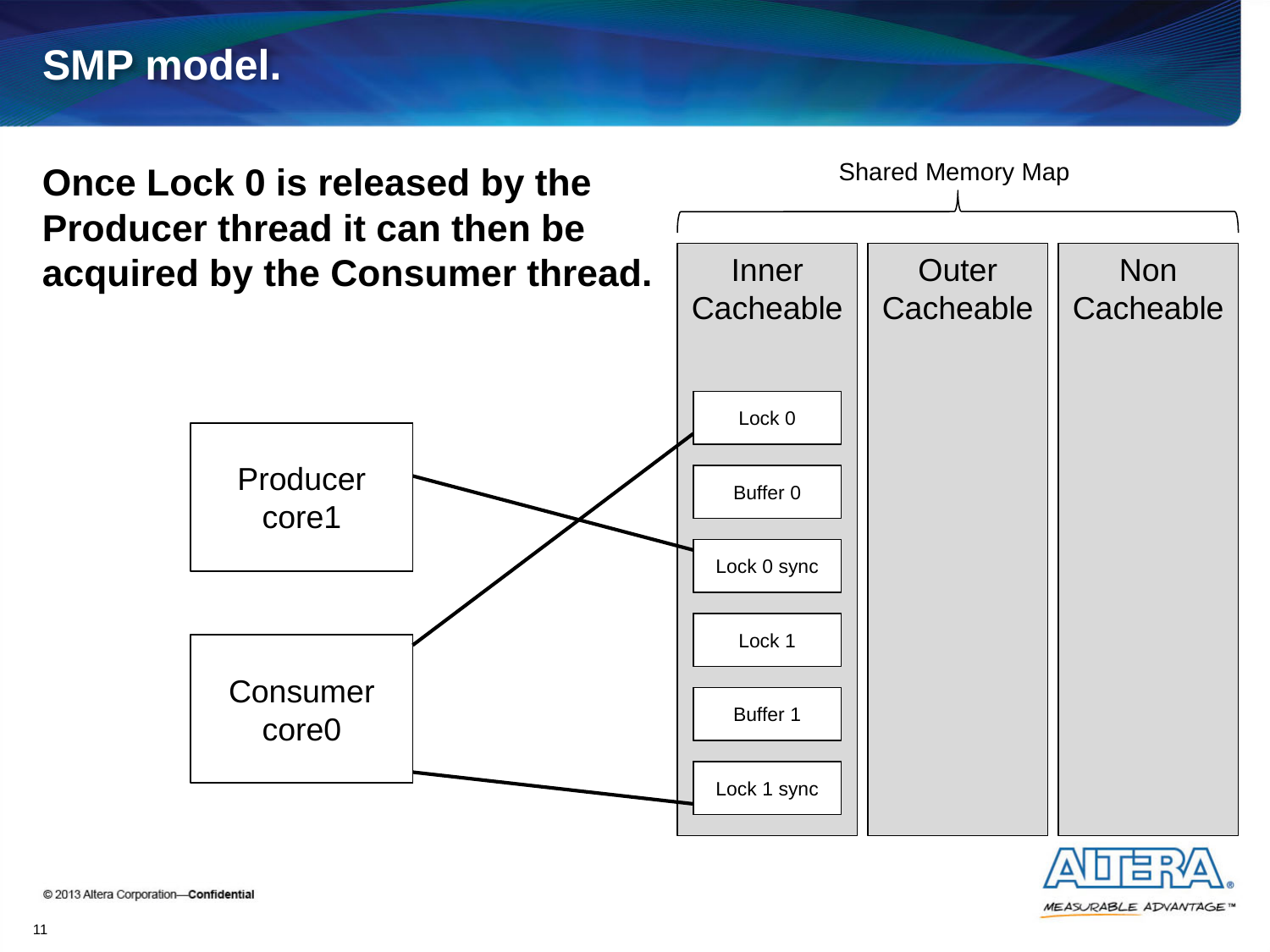

# SMP model.
Shared Memory Map
Once Lock 0 is released by the Producer thread it can then be acquired by the Consumer thread.
Inner
Cacheable
Outer
Cacheable
Non
Cacheable

Lock 0
Producer
core1

Buffer 0

Lock 0 sync

Lock 1
Consumer
core0

Buffer 1

Lock 1 sync

11